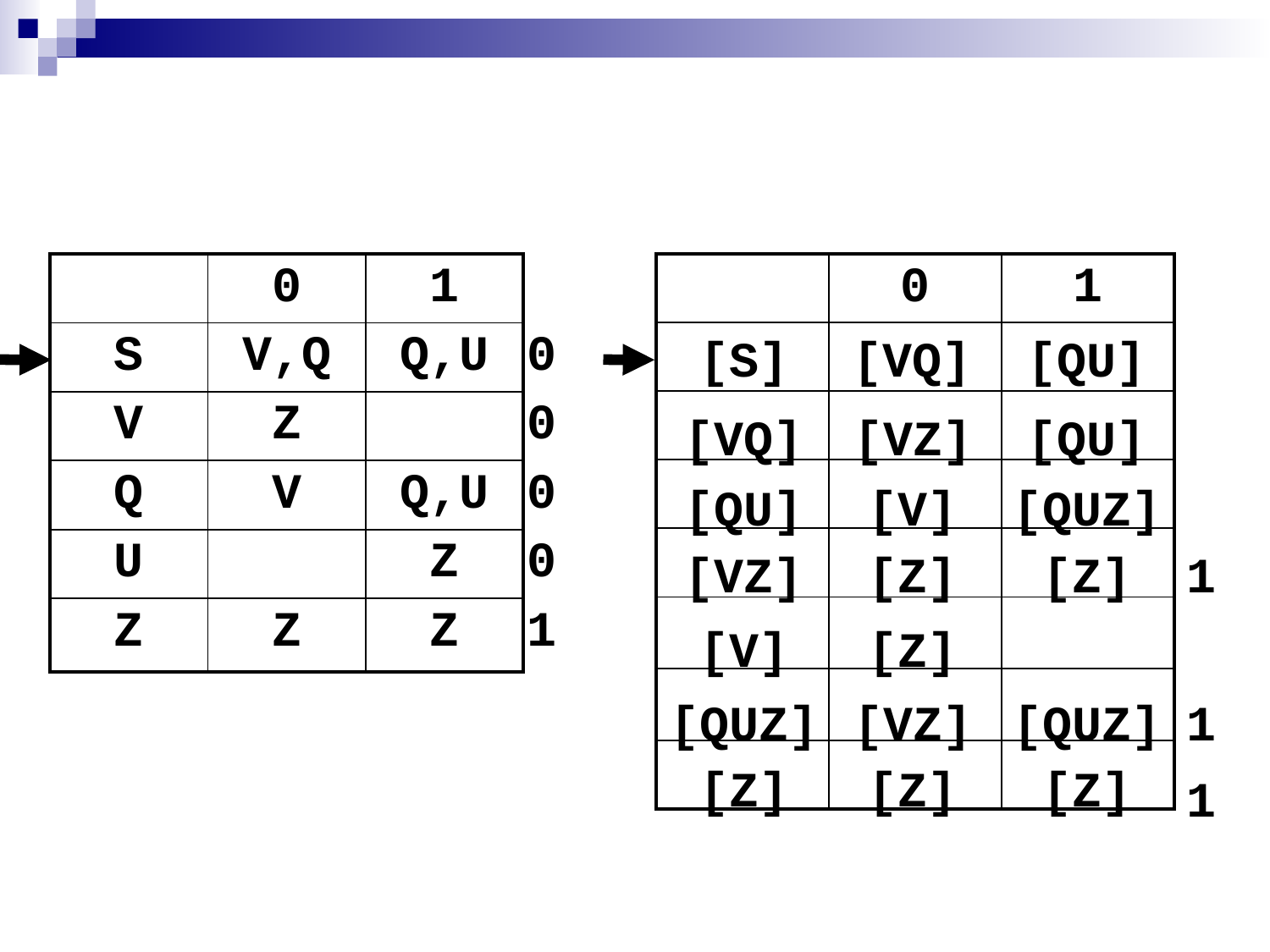

|  | 0 | 1 |  |
| --- | --- | --- | --- |
| S | V,Q | Q,U | 0 |
| V | Z |  | 0 |
| Q | V | Q,U | 0 |
| U |  | Z | 0 |
| Z | Z | Z | 1 |
|  | 0 | 1 |
| --- | --- | --- |
|  |  |  |
|  |  |  |
|  |  |  |
|  |  |  |
|  |  |  |
|  |  |  |
|  |  |  |
[S]
[VQ]
[QU]

[VQ]
[VZ]
[QU]
[QU]
[V]
[QUZ]
[VZ]
[Z]
[Z]
1
[V]
[Z]
[QUZ]
[VZ]
[QUZ]
1
[Z]
[Z]
[Z]
1